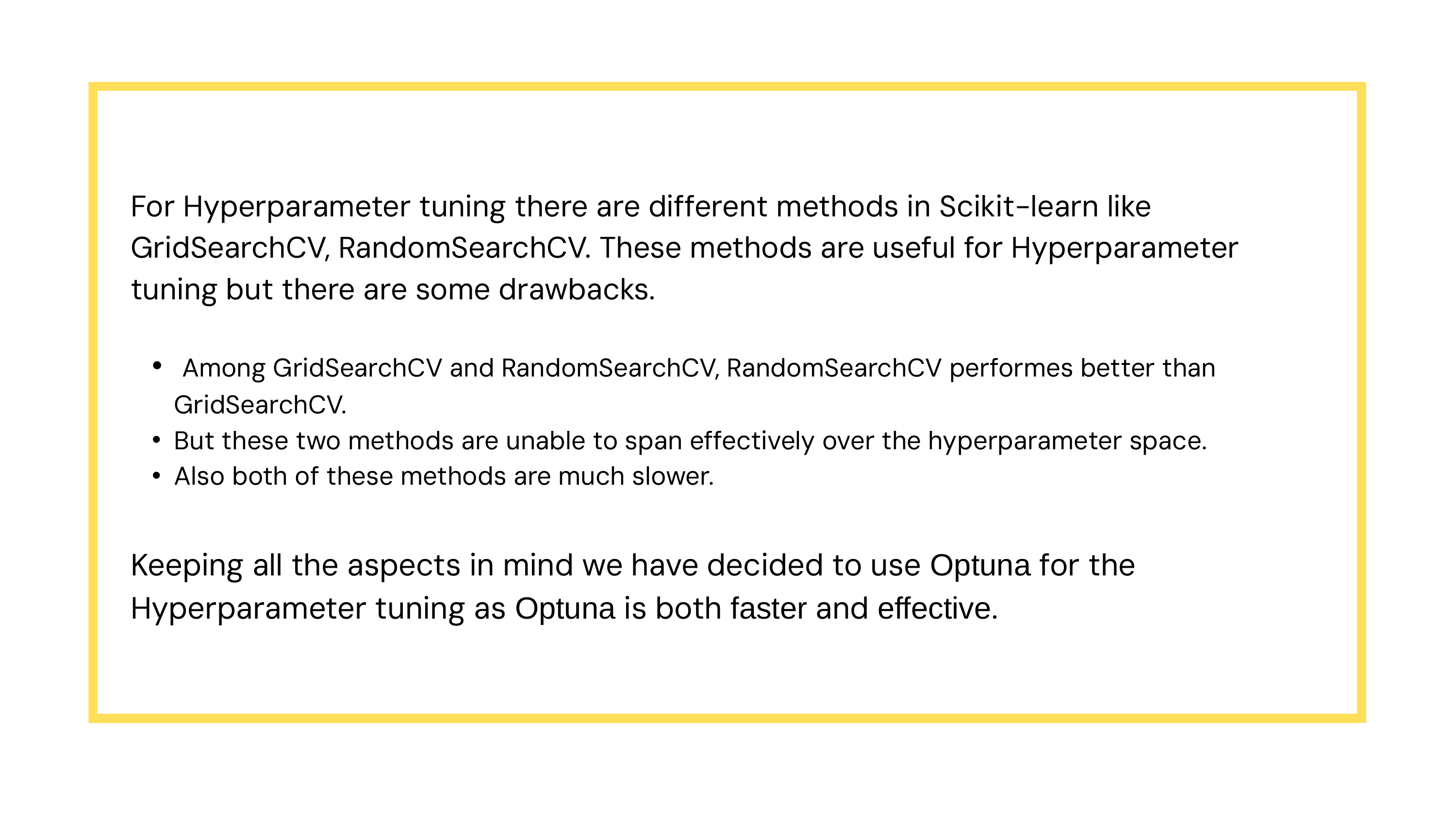

For Hyperparameter tuning there are different methods in Scikit-learn like GridSearchCV, RandomSearchCV. These methods are useful for Hyperparameter tuning but there are some drawbacks.

 Among GridSearchCV and RandomSearchCV, RandomSearchCV performes better than GridSearchCV.
But these two methods are unable to span effectively over the hyperparameter space.
Also both of these methods are much slower.

Keeping all the aspects in mind we have decided to use Optuna for the Hyperparameter tuning as Optuna is both faster and effective.